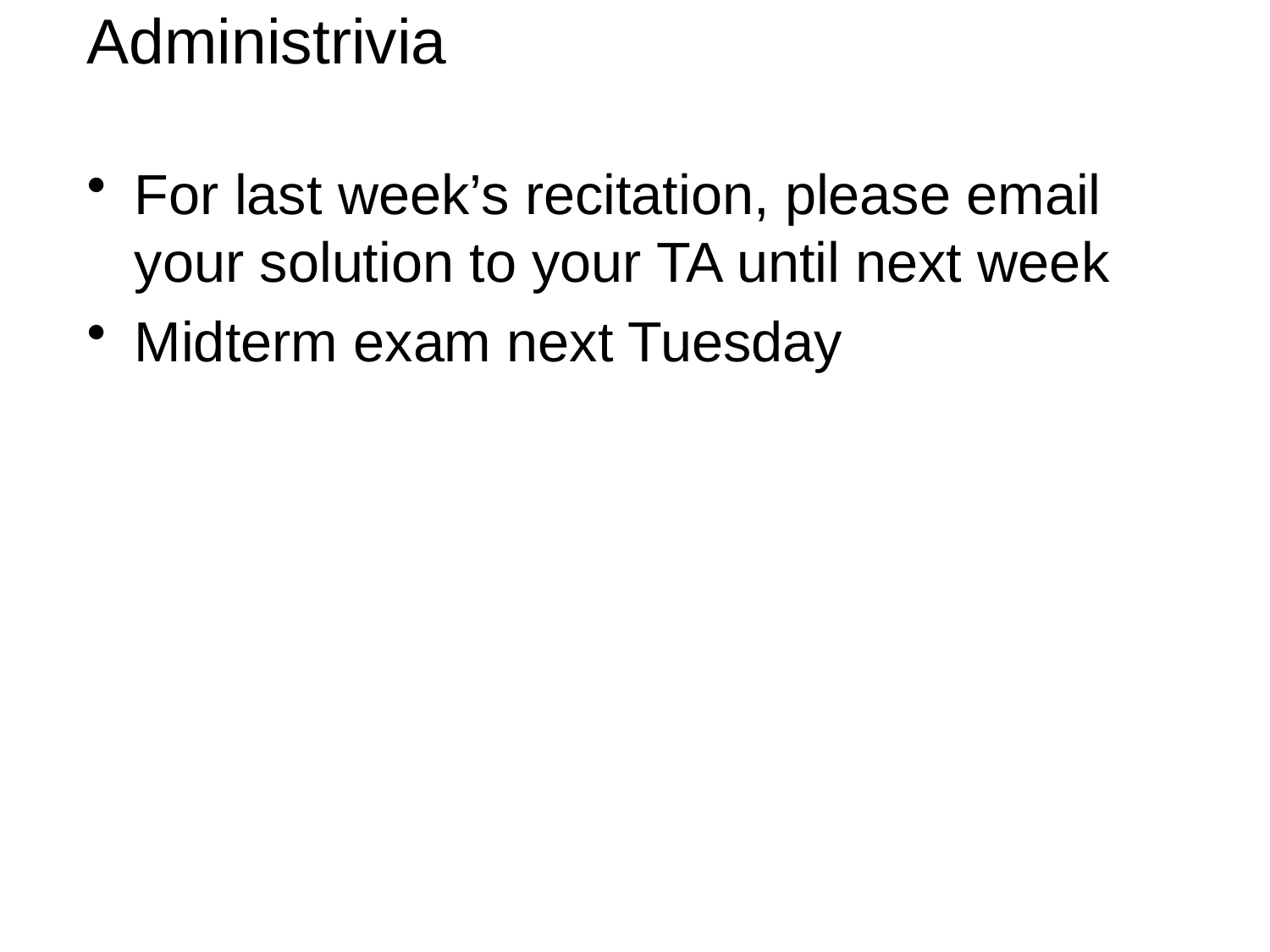

2
# Administrivia
For last week’s recitation, please email your solution to your TA until next week
Midterm exam next Tuesday